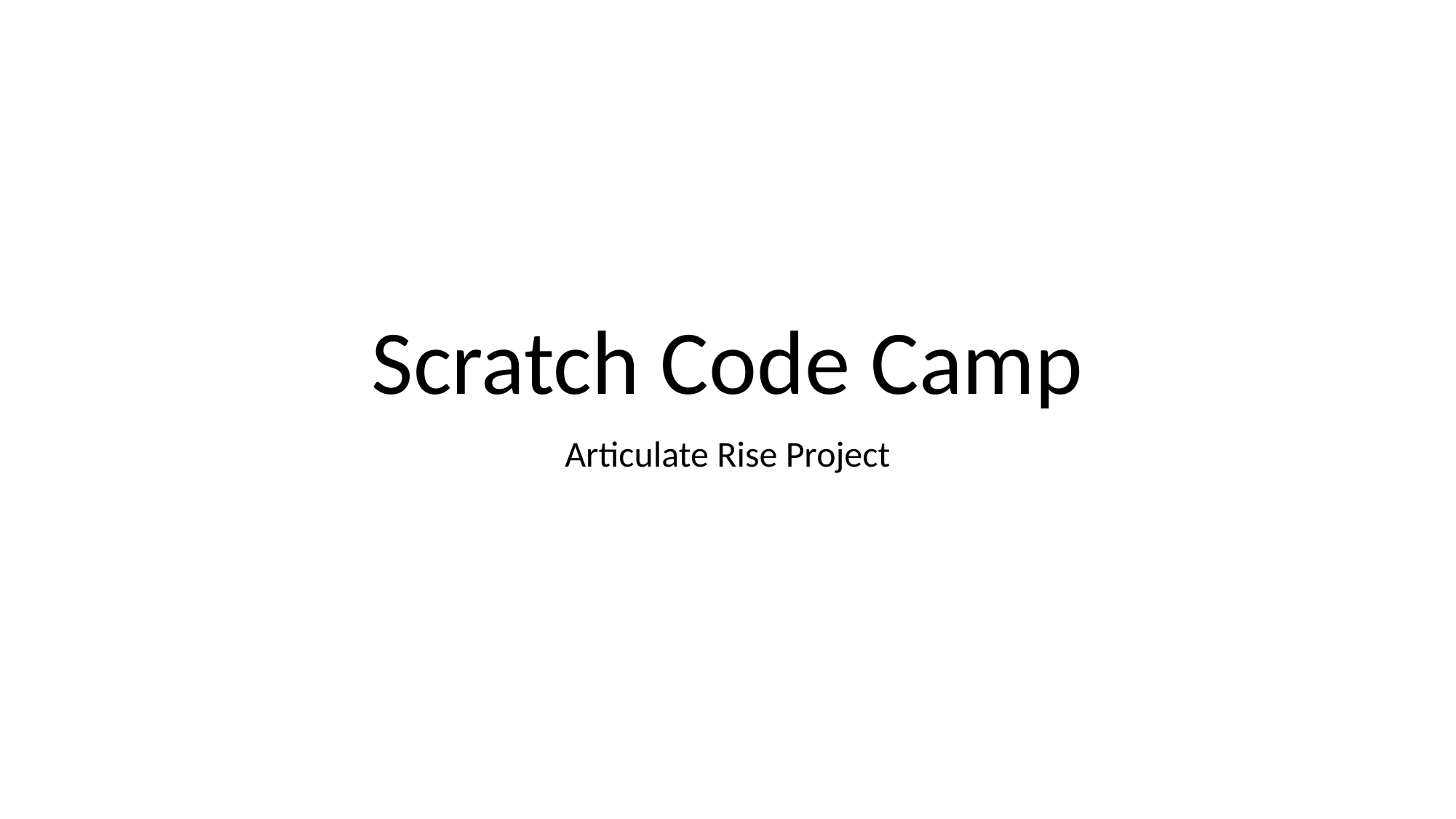

# Scratch Code Camp
Articulate Rise Project